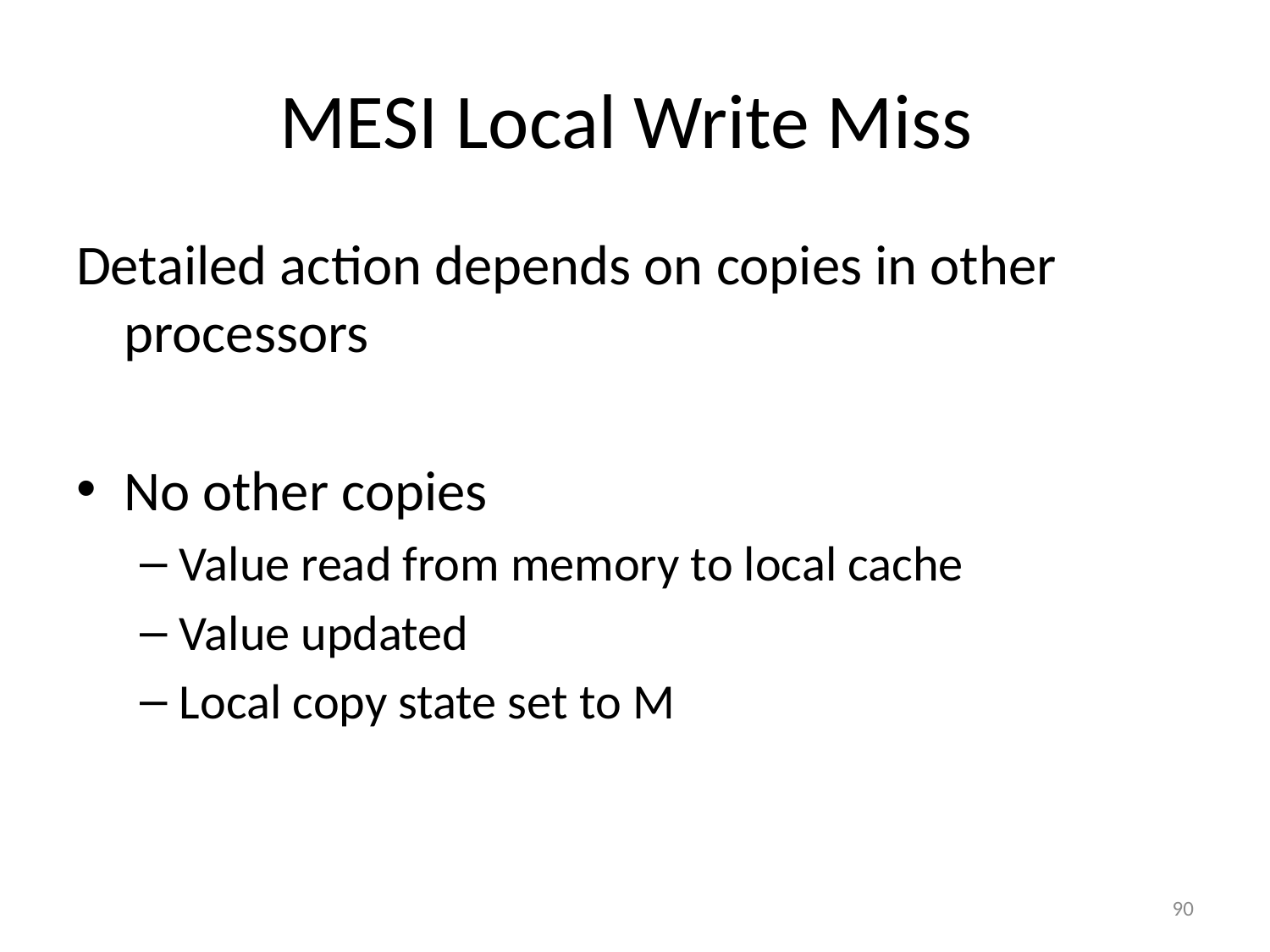

# MESI Local Write Miss
Detailed action depends on copies in other processors

No other copies
Value read from memory to local cache
Value updated
Local copy state set to M
90